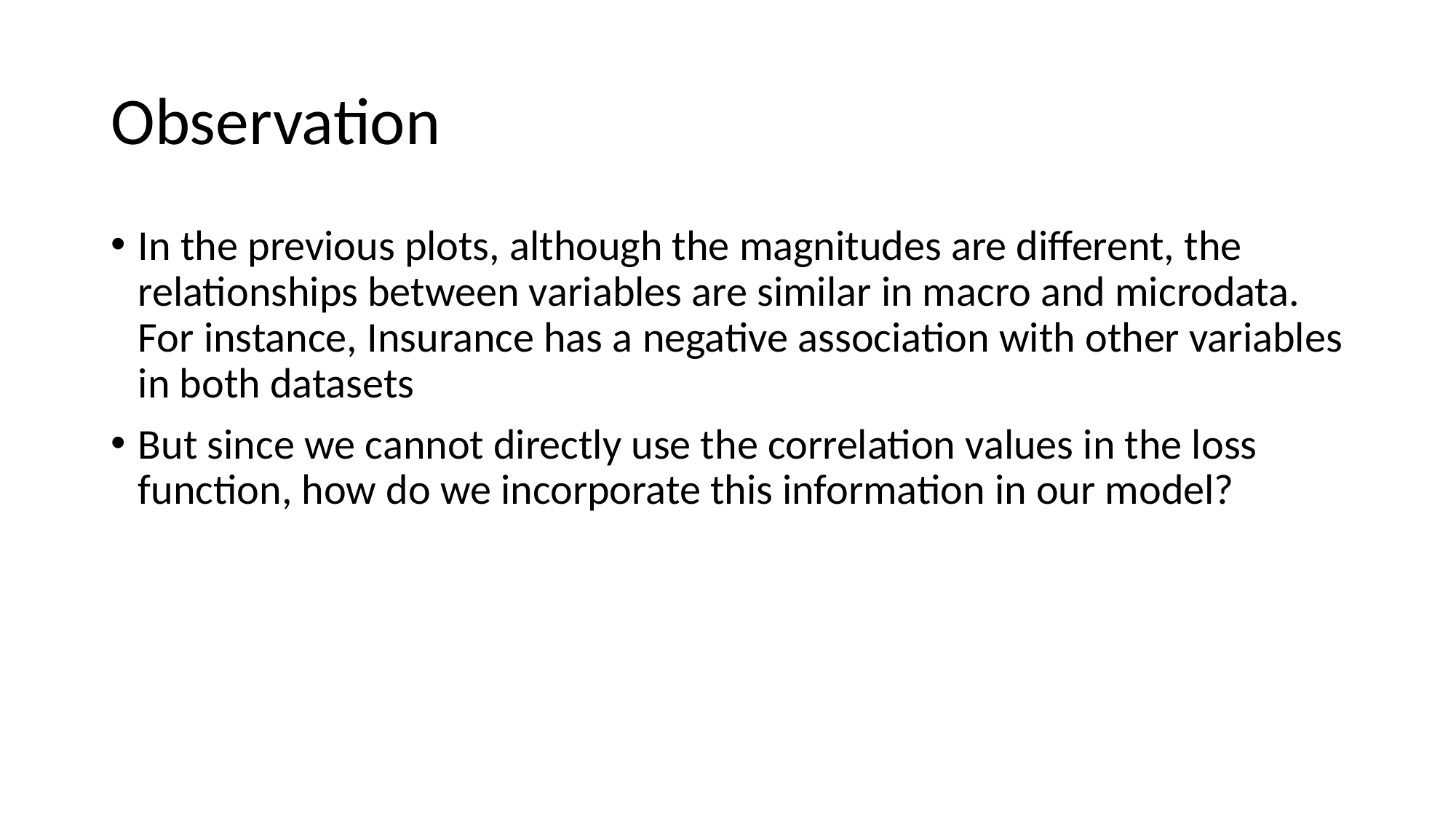

# Observation
In the previous plots, although the magnitudes are different, the relationships between variables are similar in macro and microdata. For instance, Insurance has a negative association with other variables in both datasets
But since we cannot directly use the correlation values in the loss function, how do we incorporate this information in our model?